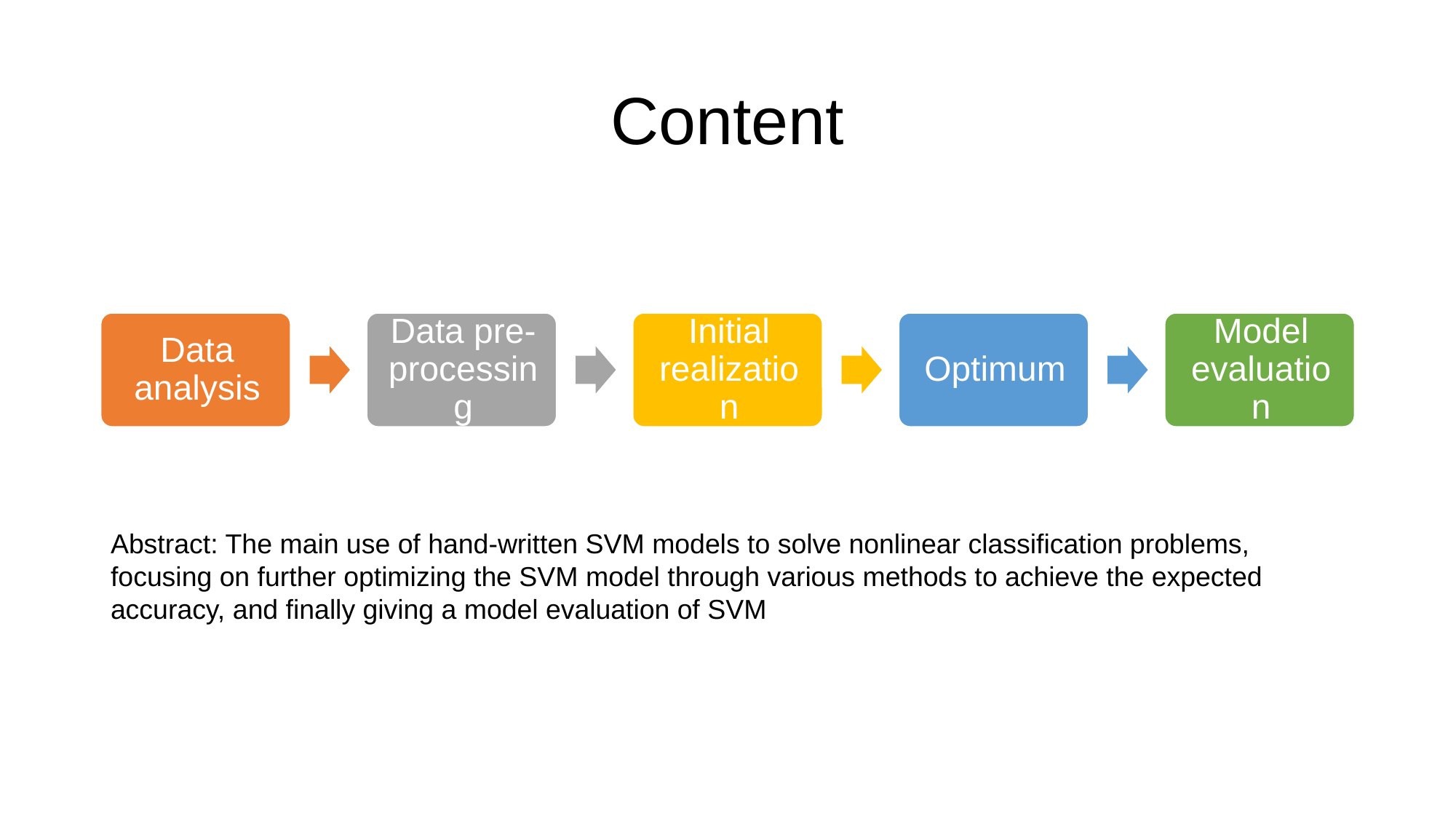

# Content
Data analysis

Data pre-processing

Initial realization

Optimum

Model evaluation
Abstract: The main use of hand-written SVM models to solve nonlinear classification problems, focusing on further optimizing the SVM model through various methods to achieve the expected accuracy, and finally giving a model evaluation of SVM